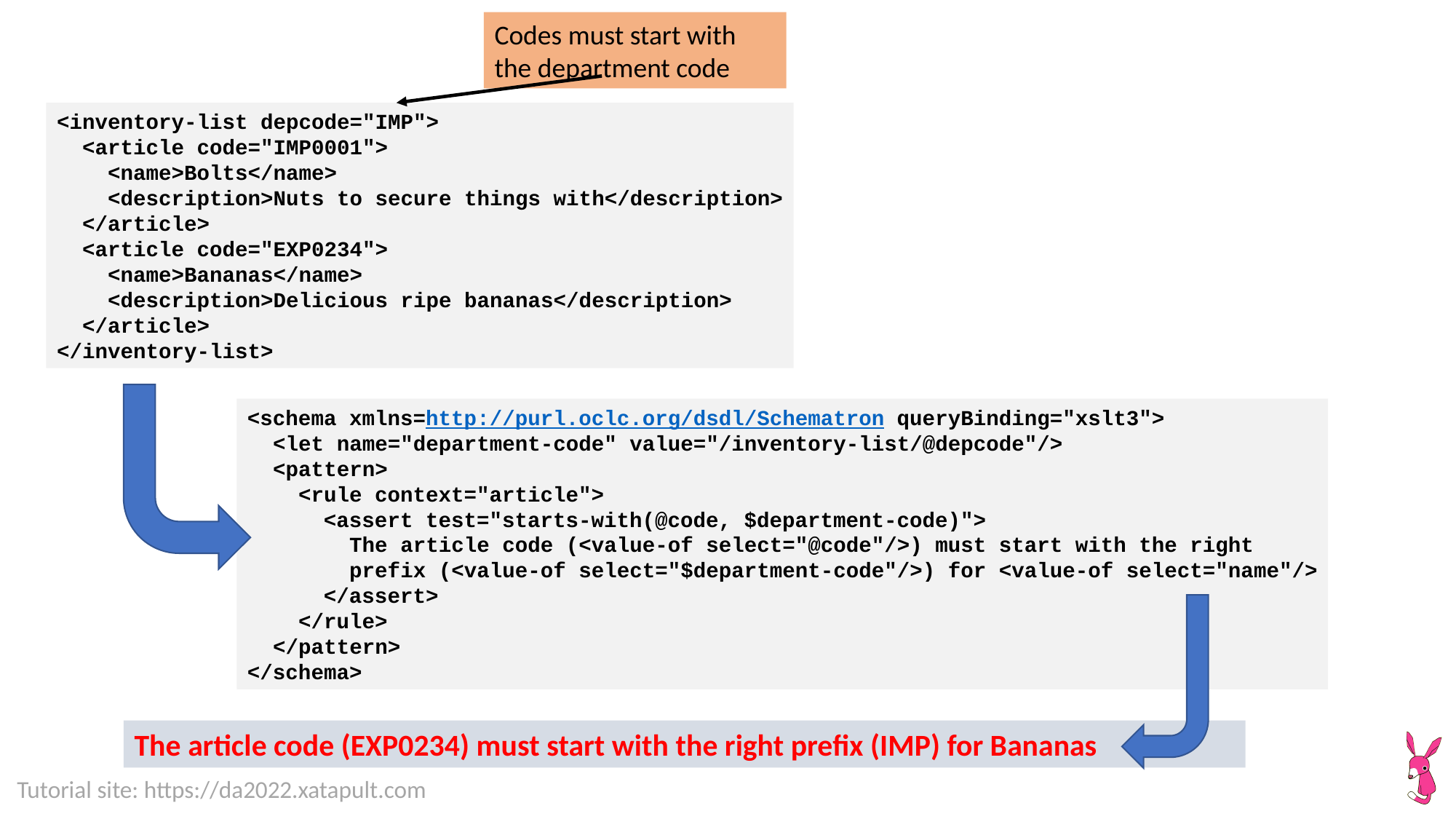

Codes must start with the department code
<inventory-list depcode="IMP">
  <article code="IMP0001">
    <name>Bolts</name>
    <description>Nuts to secure things with</description>
  </article>
  <article code="EXP0234">
    <name>Bananas</name>
    <description>Delicious ripe bananas</description>
  </article>
</inventory-list>

<schema xmlns=http://purl.oclc.org/dsdl/Schematron queryBinding="xslt3">
  <let name="department-code" value="/inventory-list/@depcode"/>
  <pattern>
    <rule context="article">
      <assert test="starts-with(@code, $department-code)">
        The article code (<value-of select="@code"/>) must start with the right
        prefix (<value-of select="$department-code"/>) for <value-of select="name"/>
      </assert>
    </rule>
  </pattern>
</schema>

The article code (EXP0234) must start with the right prefix (IMP) for Bananas